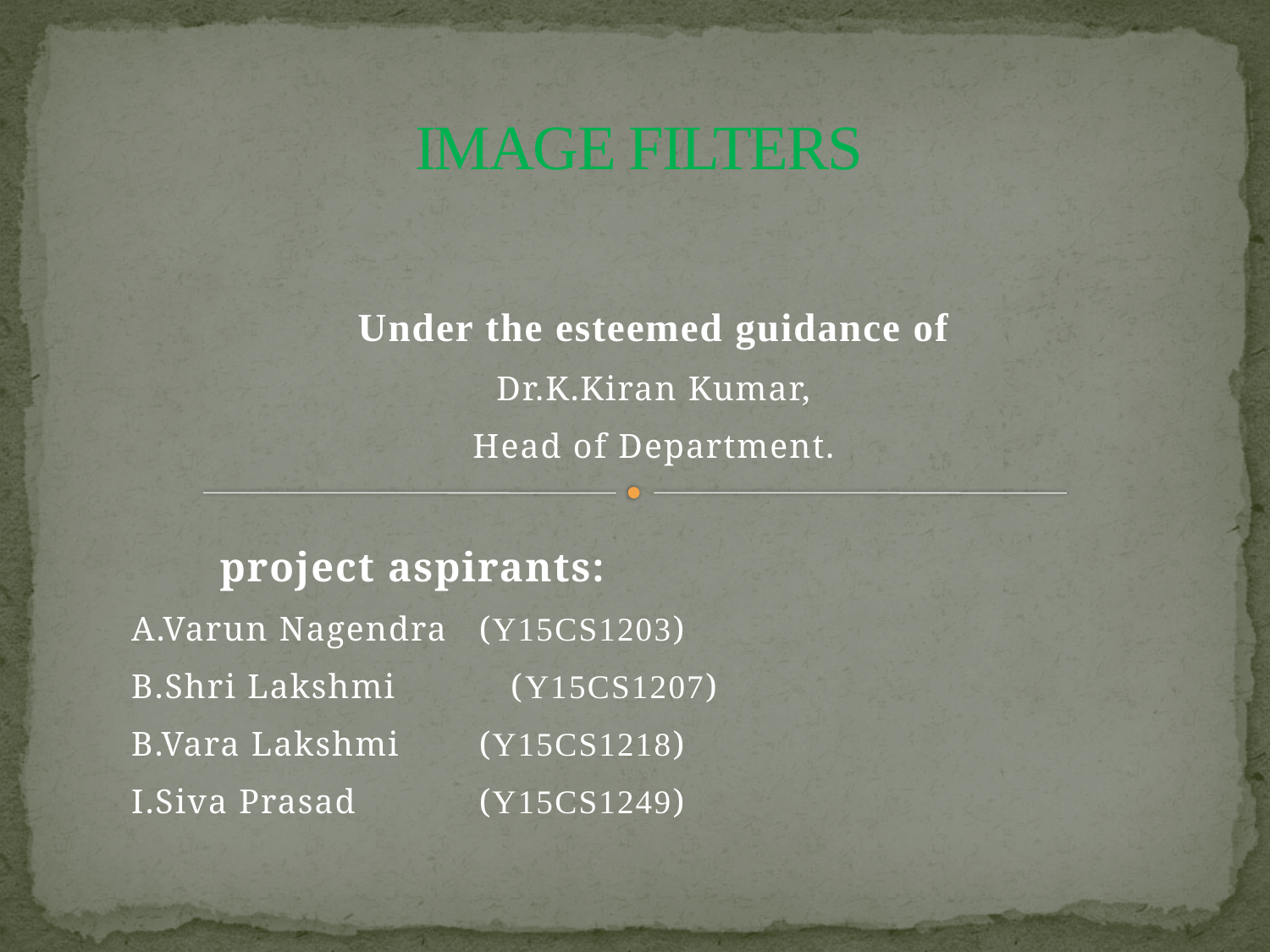

# IMAGE FILTERS

Under the esteemed guidance of
Dr.K.Kiran Kumar,
Head of Department.

         project aspirants:
  A.Varun Nagendra	 (Y15CS1203)
  B.Shri Lakshmi           (Y15CS1207)
  B.Vara Lakshmi 	 (Y15CS1218)
  I.Siva Prasad		 (Y15CS1249)